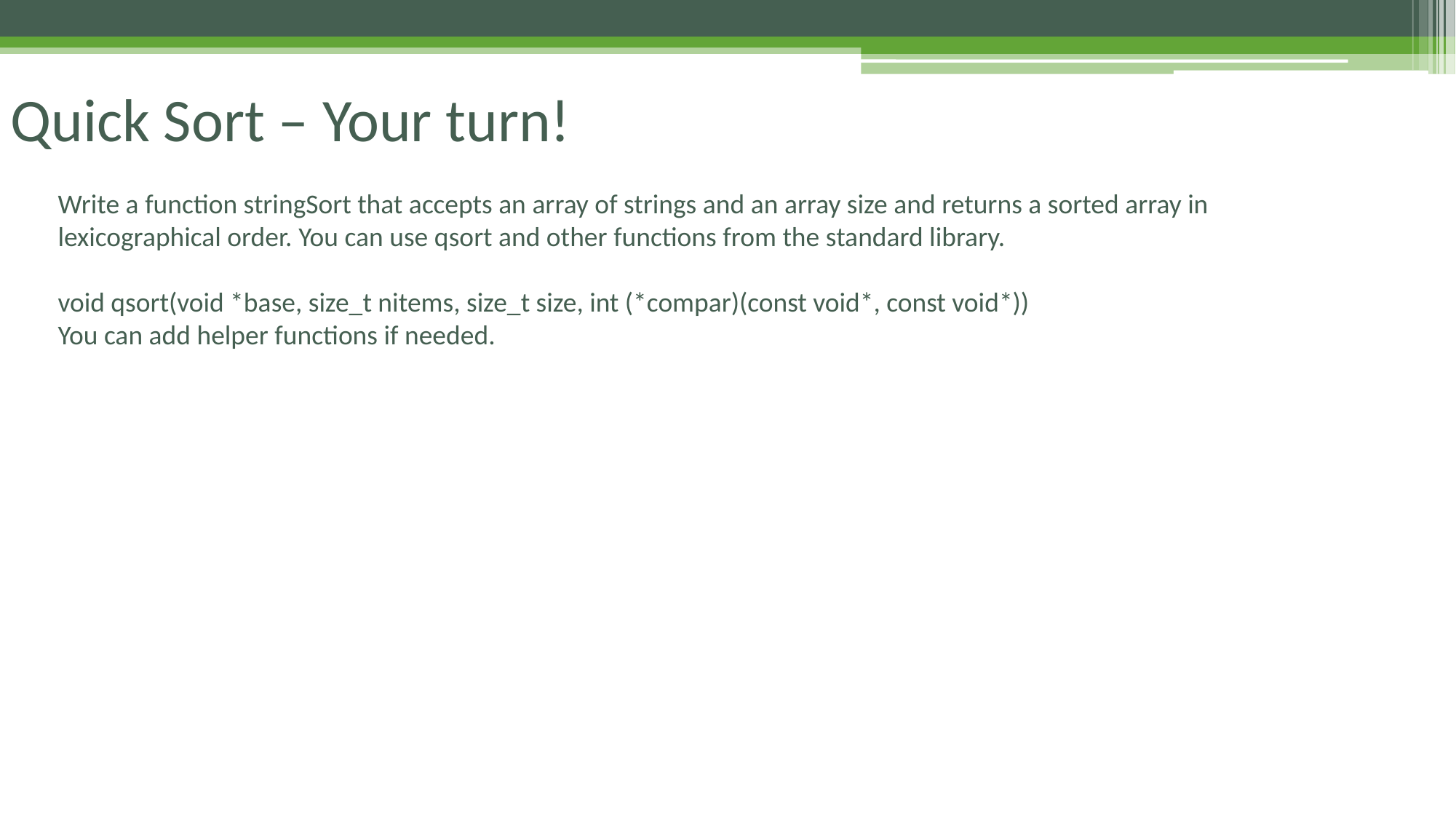

Quick Sort – Your turn!
Write a function stringSort that accepts an array of strings and an array size and returns a sorted array in lexicographical order. You can use qsort and other functions from the standard library.

void qsort(void *base, size_t nitems, size_t size, int (*compar)(const void*, const void*))
You can add helper functions if needed.